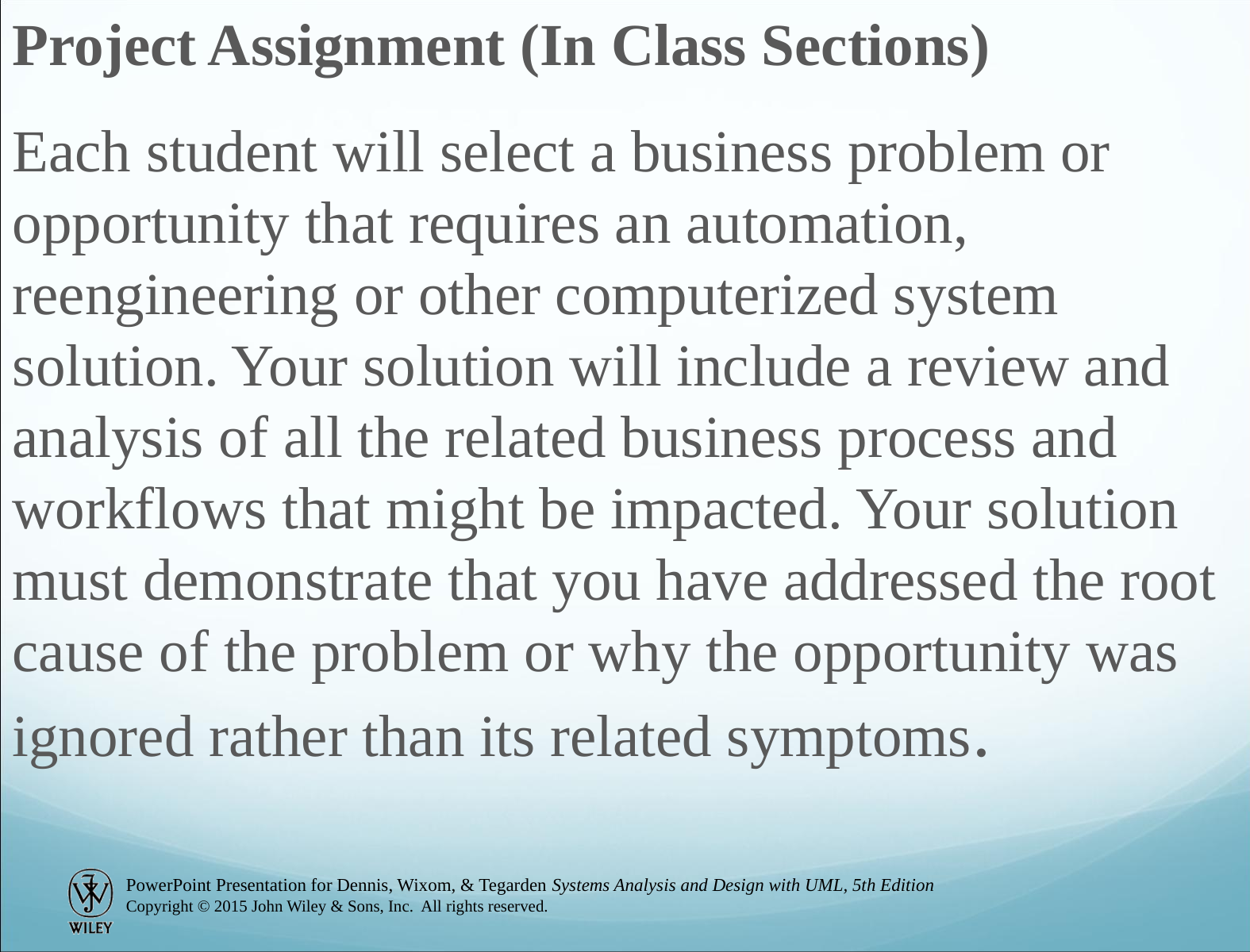

Project Assignment (In Class Sections)
Each student will select a business problem or opportunity that requires an automation, reengineering or other computerized system solution. Your solution will include a review and analysis of all the related business process and workflows that might be impacted. Your solution must demonstrate that you have addressed the root cause of the problem or why the opportunity was ignored rather than its related symptoms.